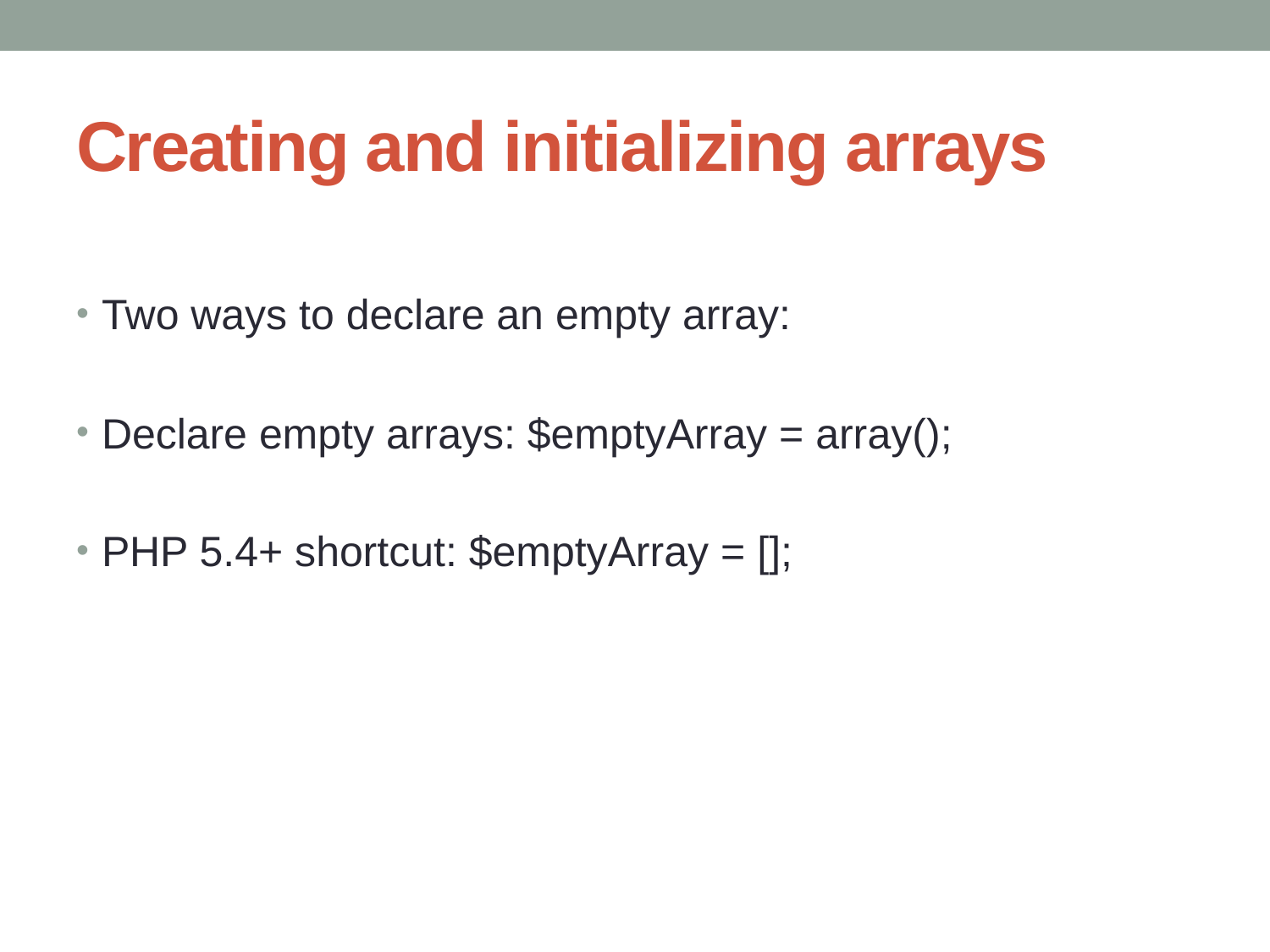

# Creating and initializing arrays

Two ways to declare an empty array:

Declare empty arrays: $emptyArray = array();

PHP 5.4+ shortcut: $emptyArray = [];